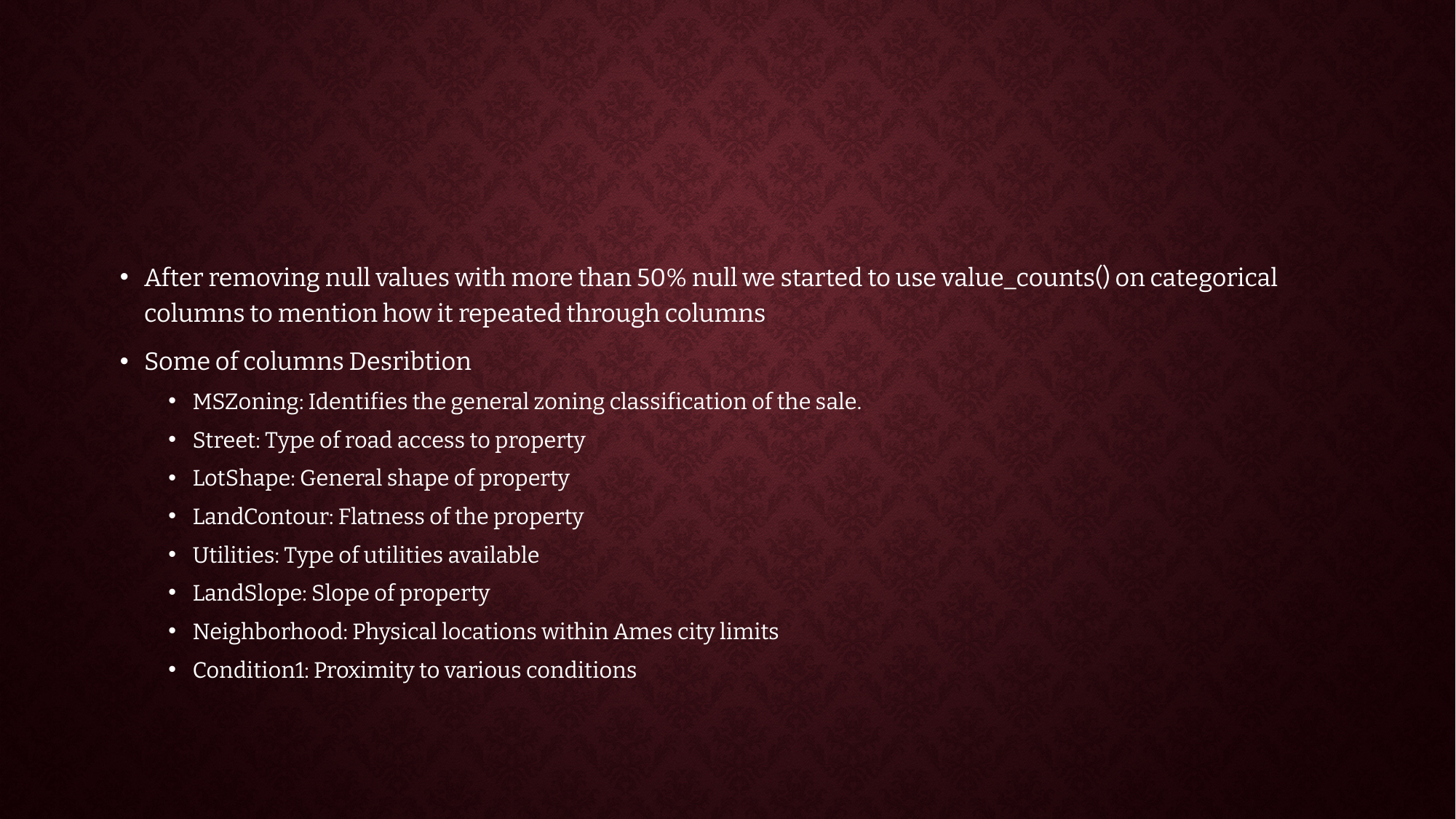

After removing null values with more than 50% null we started to use value_counts() on categorical columns to mention how it repeated through columns
Some of columns Desribtion
MSZoning: Identifies the general zoning classification of the sale.
Street: Type of road access to property
LotShape: General shape of property
LandContour: Flatness of the property
Utilities: Type of utilities available
LandSlope: Slope of property
Neighborhood: Physical locations within Ames city limits
Condition1: Proximity to various conditions